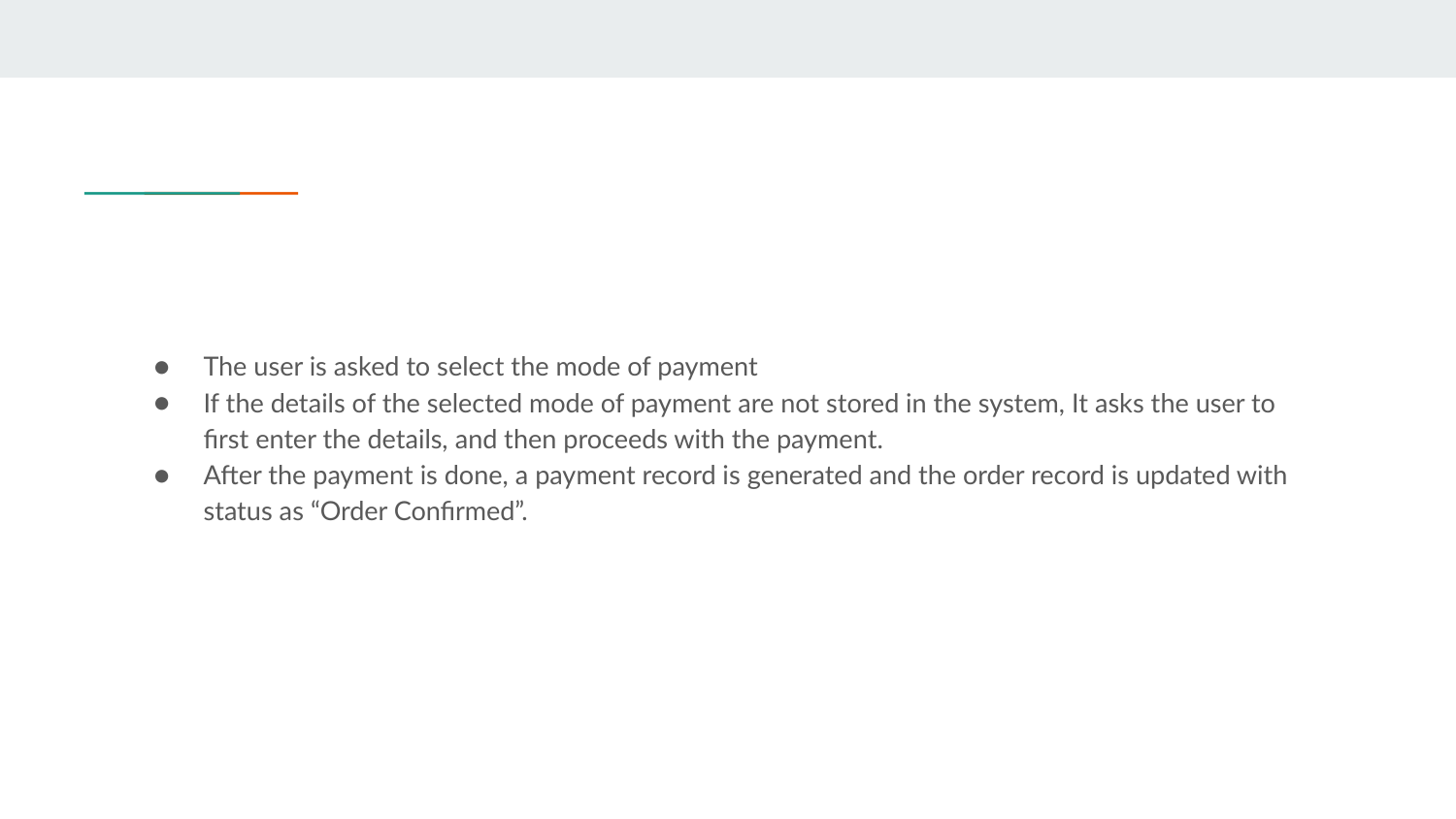

#
The user is asked to select the mode of payment
If the details of the selected mode of payment are not stored in the system, It asks the user to first enter the details, and then proceeds with the payment.
After the payment is done, a payment record is generated and the order record is updated with status as “Order Confirmed”.